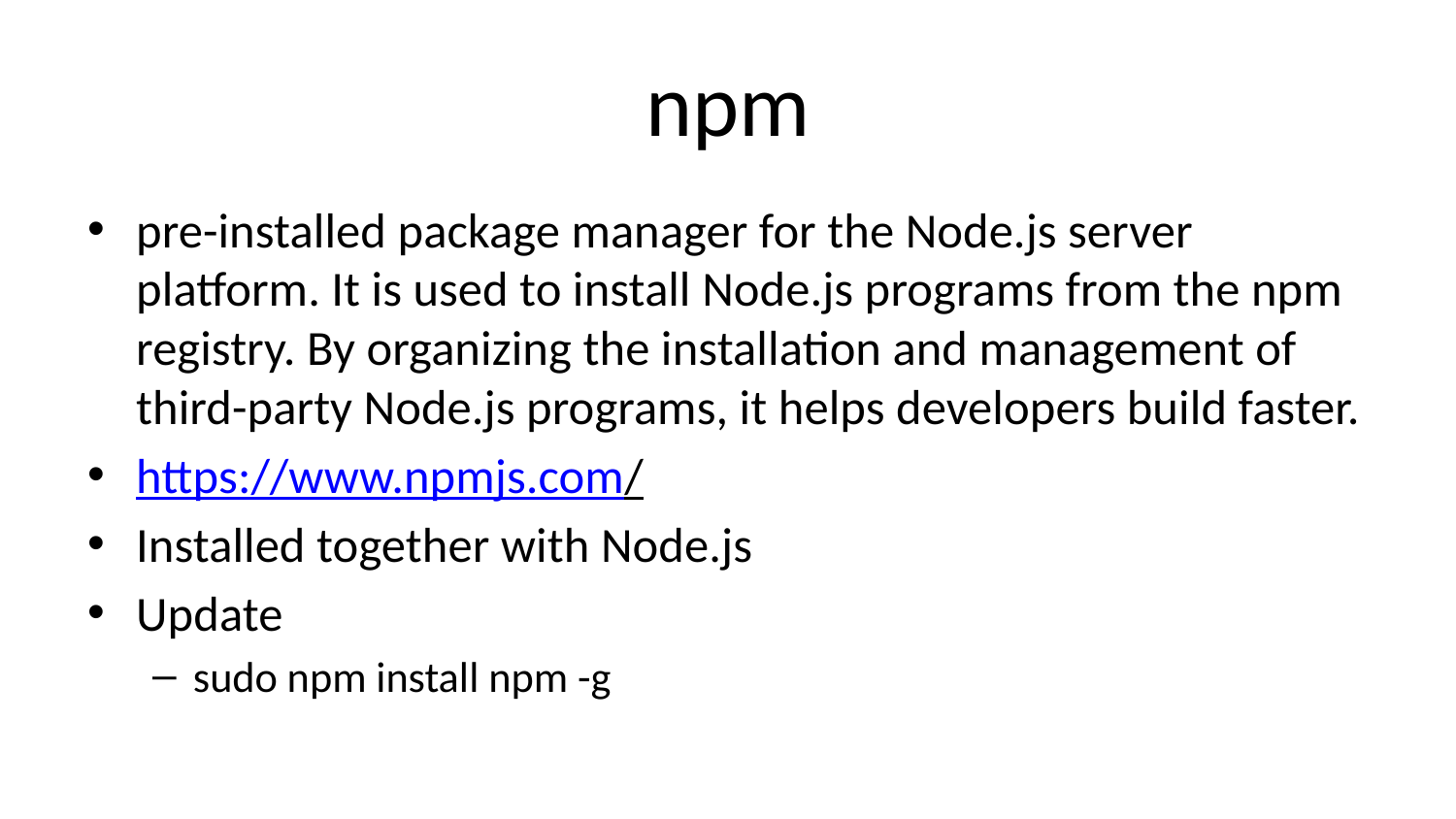

# npm
pre-installed package manager for the Node.js server platform. It is used to install Node.js programs from the npm registry. By organizing the installation and management of third-party Node.js programs, it helps developers build faster.
https://www.npmjs.com/
Installed together with Node.js
Update
sudo npm install npm -g